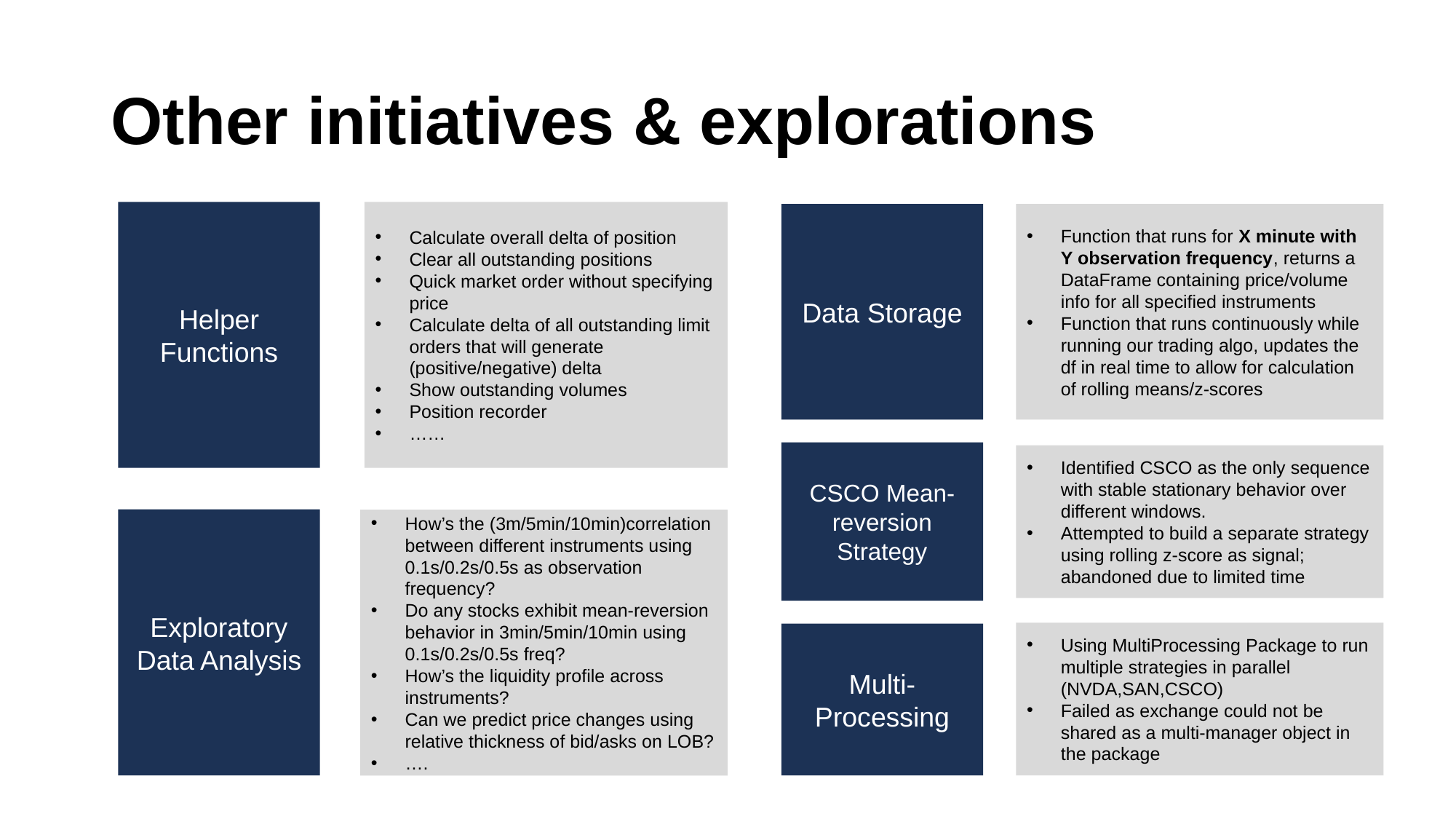

# Other initiatives & explorations
Helper Functions
Calculate overall delta of position
Clear all outstanding positions
Quick market order without specifying price
Calculate delta of all outstanding limit orders that will generate (positive/negative) delta
Show outstanding volumes
Position recorder
……
Function that runs for X minute with Y observation frequency, returns a DataFrame containing price/volume info for all specified instruments
Function that runs continuously while running our trading algo, updates the df in real time to allow for calculation of rolling means/z-scores
Data Storage
CSCO Mean-reversion Strategy
Identified CSCO as the only sequence with stable stationary behavior over different windows.
Attempted to build a separate strategy using rolling z-score as signal; abandoned due to limited time
Exploratory Data Analysis
How’s the (3m/5min/10min)correlation between different instruments using 0.1s/0.2s/0.5s as observation frequency?
Do any stocks exhibit mean-reversion behavior in 3min/5min/10min using 0.1s/0.2s/0.5s freq?
How’s the liquidity profile across instruments?
Can we predict price changes using relative thickness of bid/asks on LOB?
….
Using MultiProcessing Package to run multiple strategies in parallel (NVDA,SAN,CSCO)
Failed as exchange could not be shared as a multi-manager object in the package
Multi-Processing